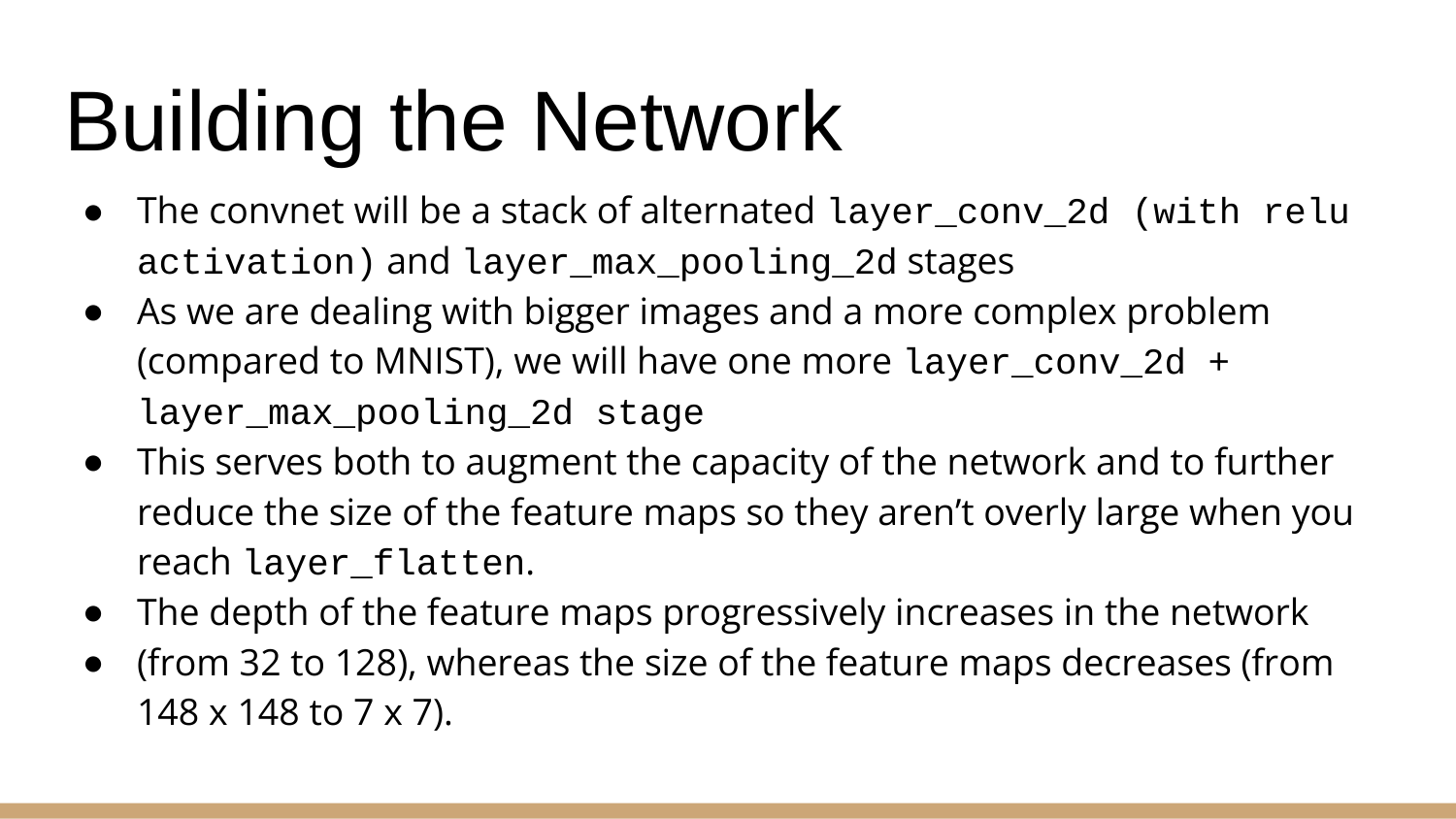

# Building the Network
The convnet will be a stack of alternated layer_conv_2d (with relu activation) and layer_max_pooling_2d stages
As we are dealing with bigger images and a more complex problem (compared to MNIST), we will have one more layer_conv_2d + layer_max_pooling_2d stage
This serves both to augment the capacity of the network and to further reduce the size of the feature maps so they aren’t overly large when you reach layer_flatten.
The depth of the feature maps progressively increases in the network
(from 32 to 128), whereas the size of the feature maps decreases (from 148 x 148 to 7 x 7).